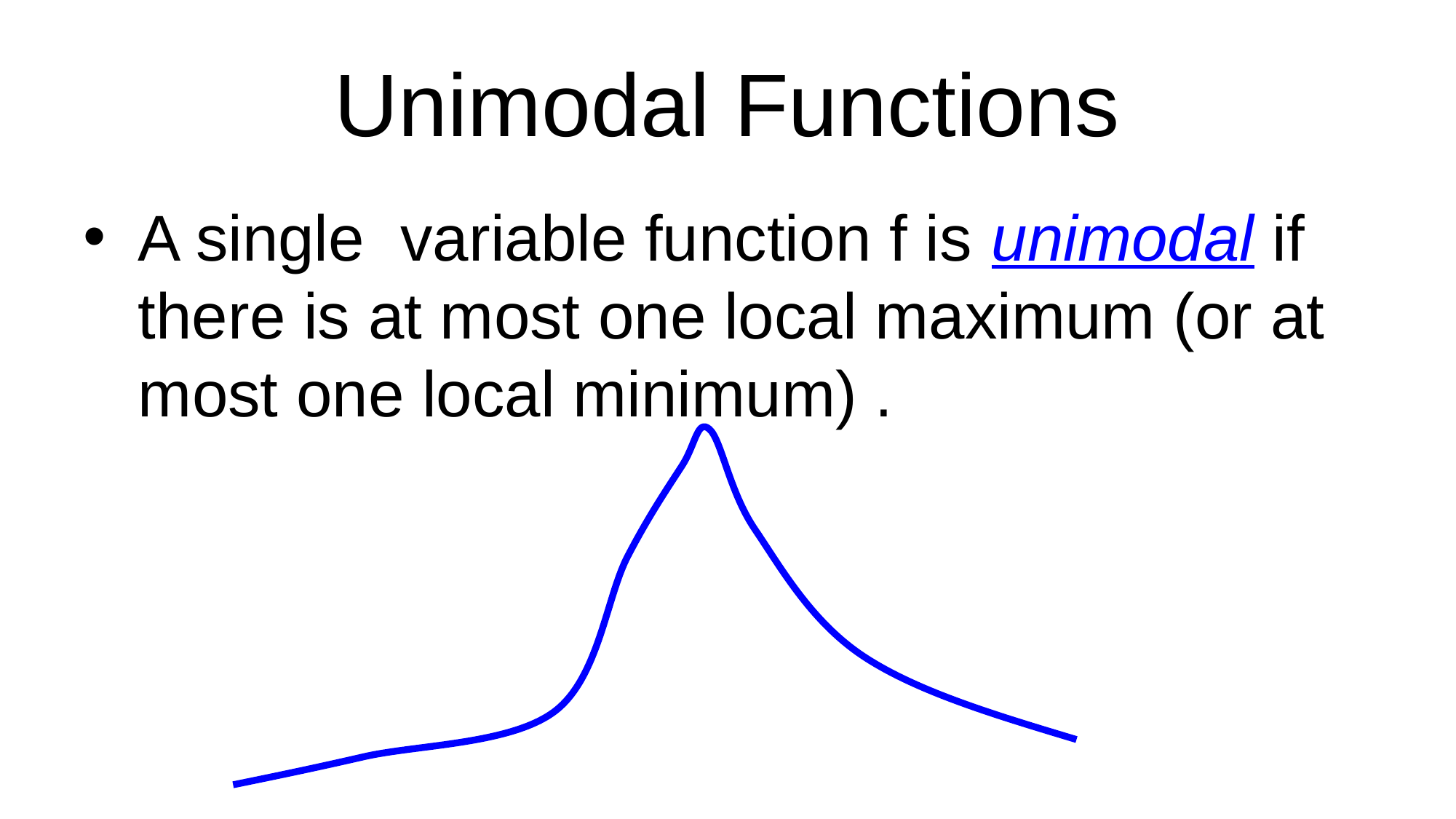

# Unimodal Functions
A single  variable function f is unimodal if there is at most one local maximum (or at most one local minimum) .

47